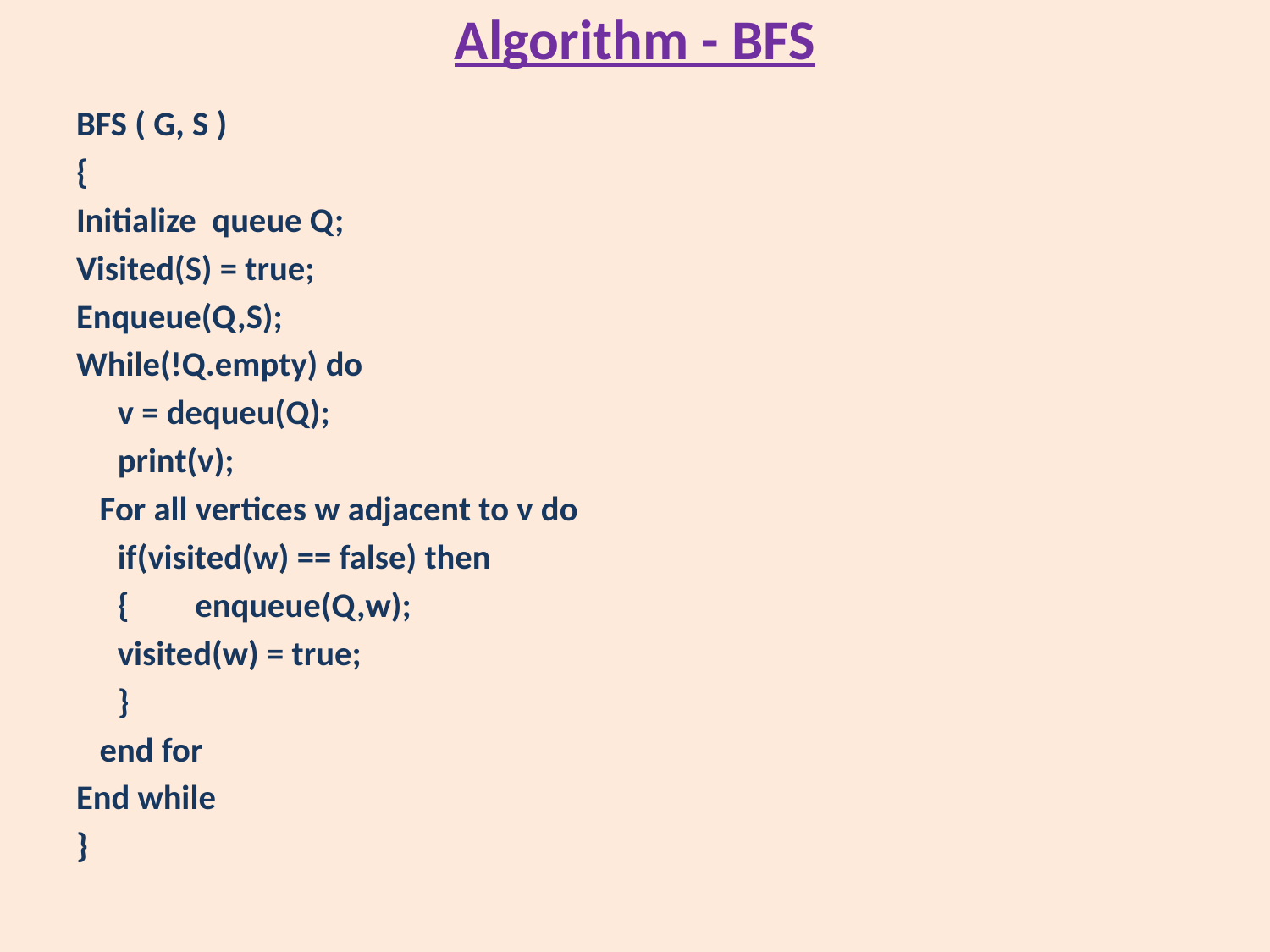

# Algorithm - BFS
BFS ( G, S )
{
Initialize  queue Q;
Visited(S) = true;
Enqueue(Q,S);
While(!Q.empty) do
	v = dequeu(Q);
	print(v);
   For all vertices w adjacent to v do
	if(visited(w) == false) then
	{	enqueue(Q,w);
		visited(w) = true;
	}
   end for
End while
}